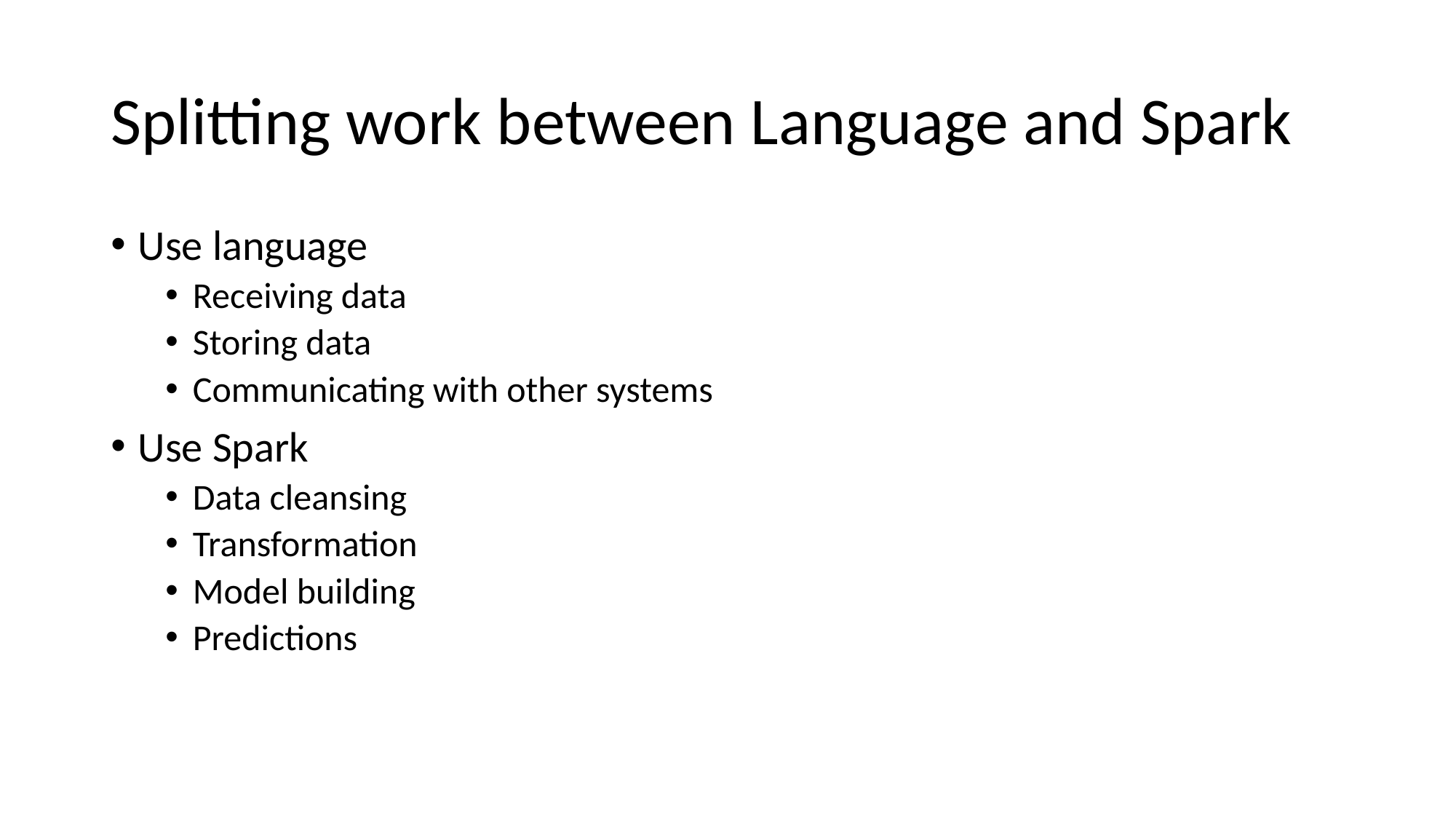

# Splitting work between Language and Spark
Use language
Receiving data
Storing data
Communicating with other systems
Use Spark
Data cleansing
Transformation
Model building
Predictions